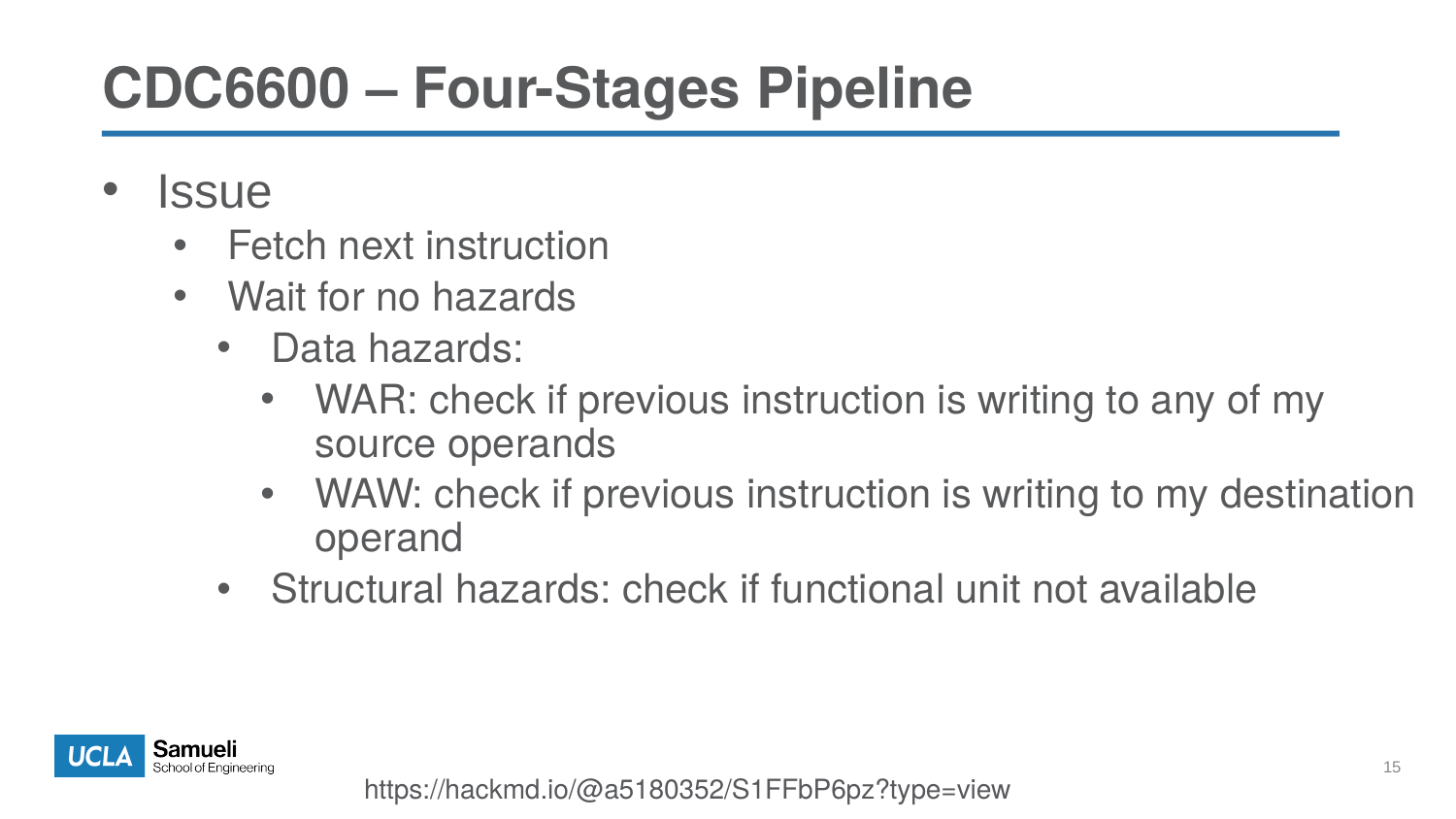

CDC6600 – Four-Stages Pipeline
Issue
Fetch next instruction
Wait for no hazards
Data hazards:
WAR: check if previous instruction is writing to any of my source operands
WAW: check if previous instruction is writing to my destination operand
Structural hazards: check if functional unit not available

15
https://hackmd.io/@a5180352/S1FFbP6pz?type=view